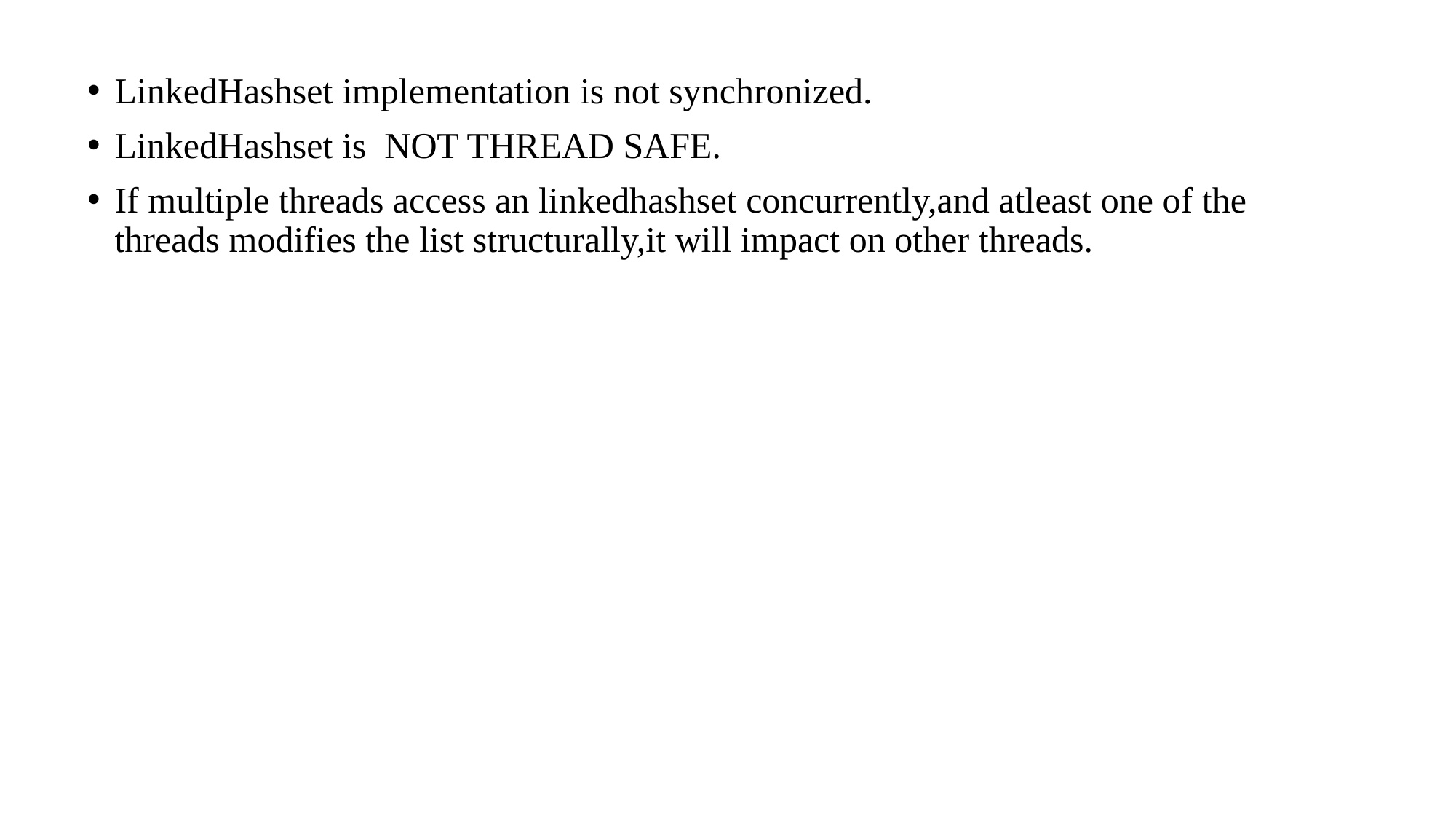

LinkedHashset implementation is not synchronized.
LinkedHashset is  NOT THREAD SAFE.
If multiple threads access an linkedhashset concurrently,and atleast one of the threads modifies the list structurally,it will impact on other threads.